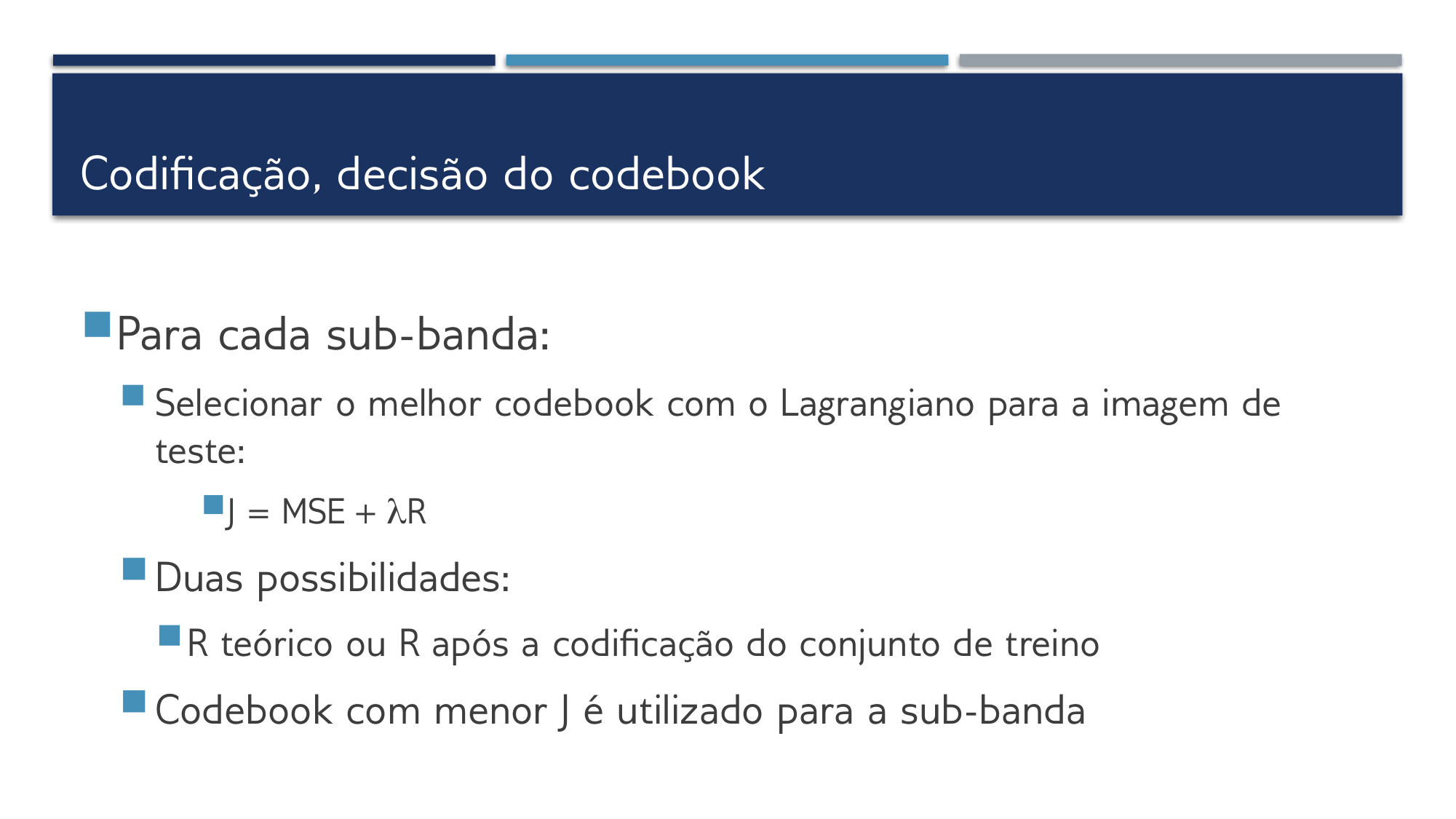

# Codificação, decisão do codebook
Para cada sub-banda:
Selecionar o melhor codebook com o Lagrangiano para a imagem de teste:
J = MSE + λR
Duas possibilidades:
R teórico ou R após a codificação do conjunto de treino
Codebook com menor J é utilizado para a sub-banda